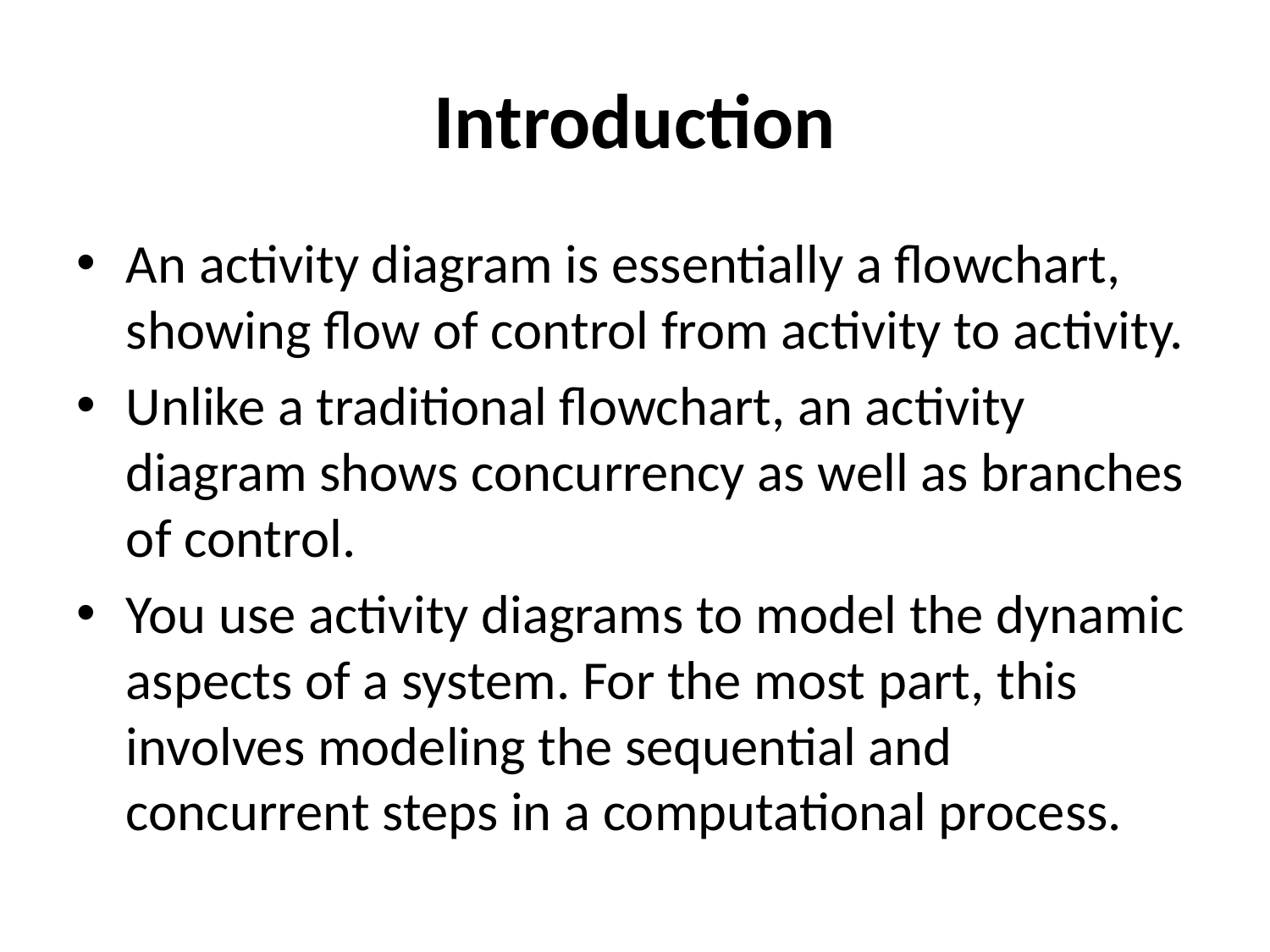

# Introduction
An activity diagram is essentially a flowchart, showing flow of control from activity to activity.
Unlike a traditional flowchart, an activity diagram shows concurrency as well as branches of control.
You use activity diagrams to model the dynamic aspects of a system. For the most part, this involves modeling the sequential and concurrent steps in a computational process.